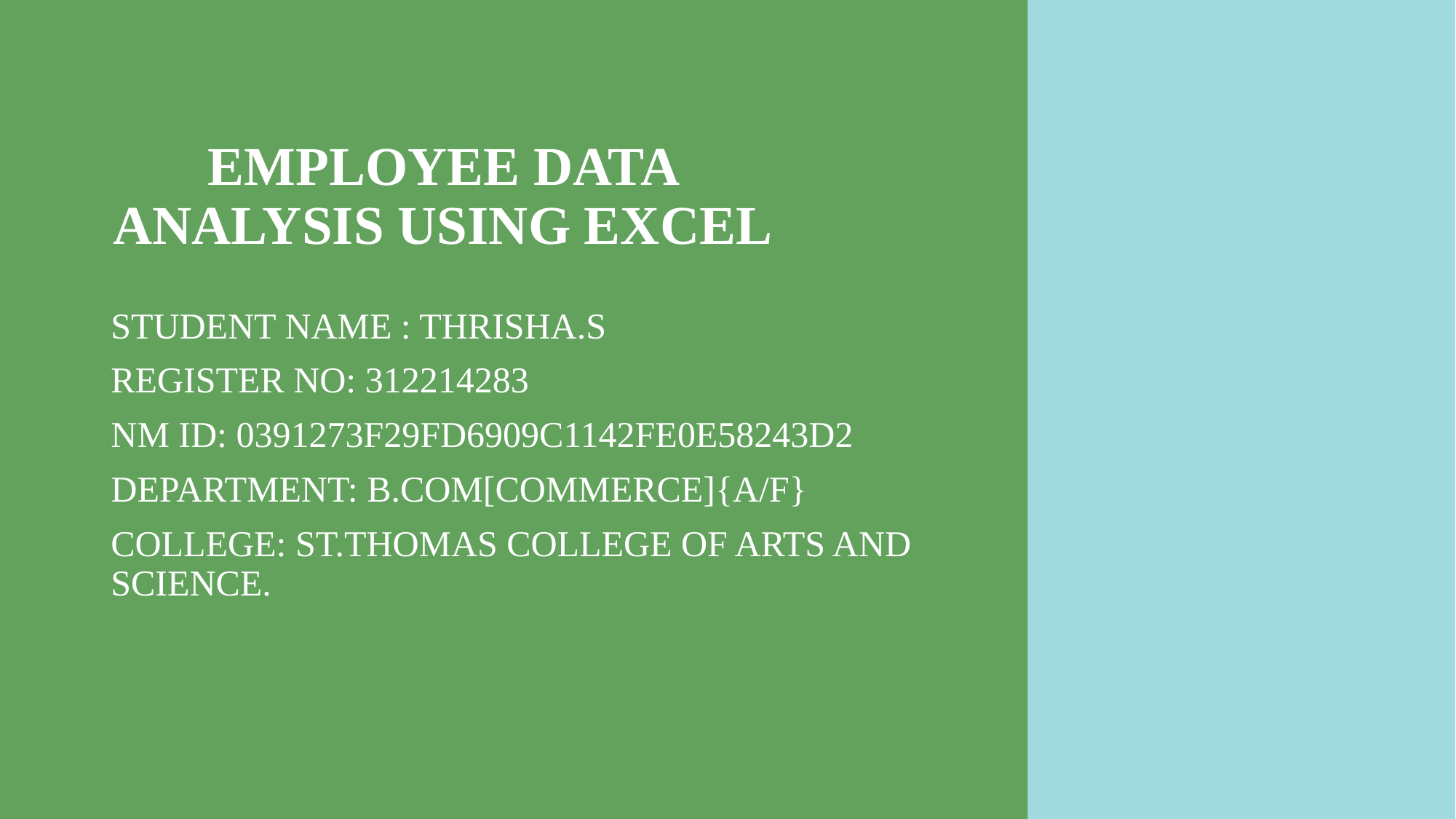

# EMPLOYEE DATA ANALYSIS USING EXCEL
STUDENT NAME : THRISHA.S
REGISTER NO: 312214283
NM ID: 0391273F29FD6909C1142FE0E58243D2
DEPARTMENT: B.COM[COMMERCE]{A/F}
COLLEGE: ST.THOMAS COLLEGE OF ARTS AND SCIENCE.